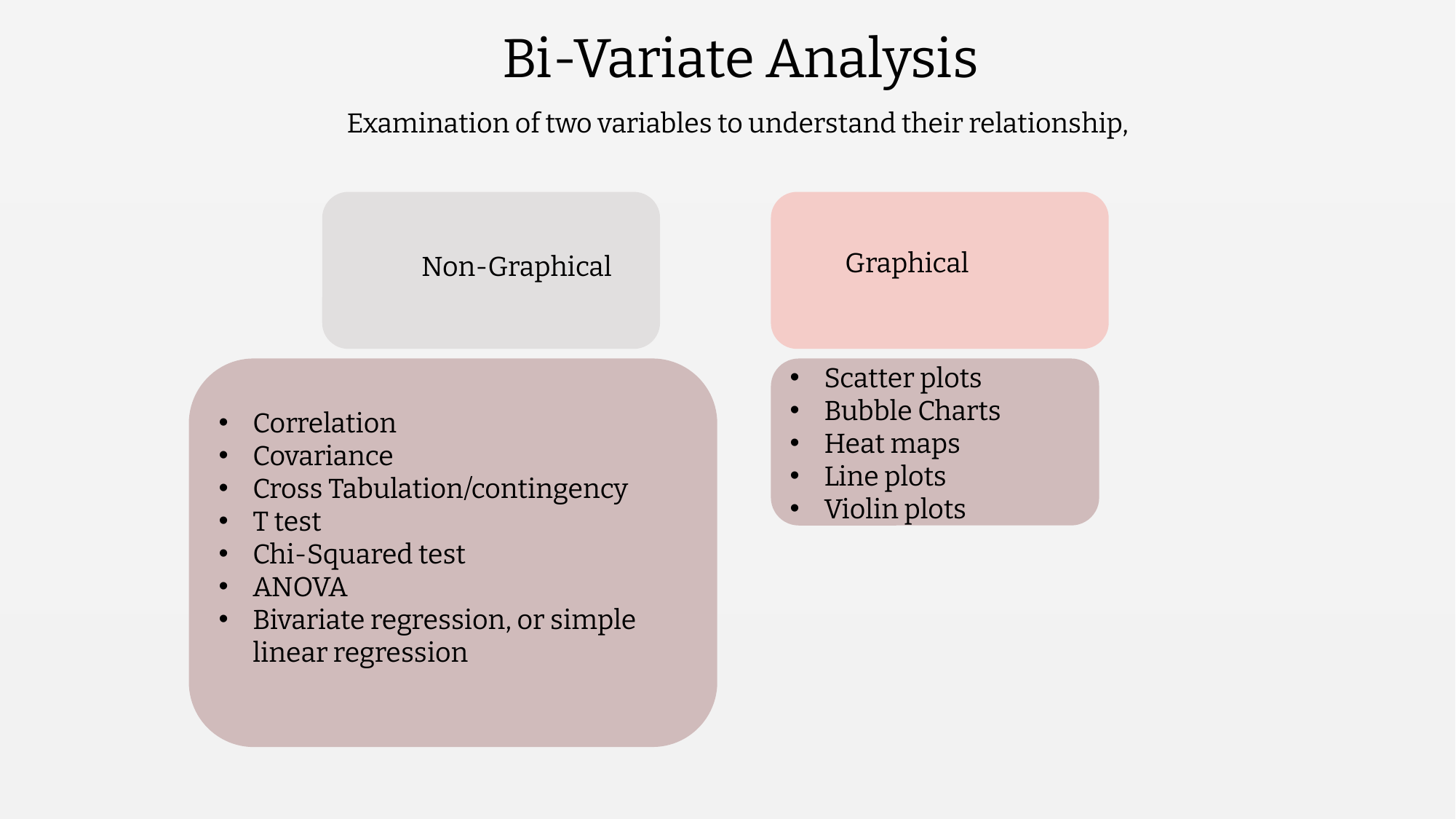

Bi-Variate Analysis
Examination of two variables to understand their relationship,

Non-Graphical

Graphical
Correlation
Covariance
Cross Tabulation/contingency
T test
Chi-Squared test
ANOVA
Bivariate regression, or simple linear regression

Scatter plots
Bubble Charts
Heat maps
Line plots
Violin plots